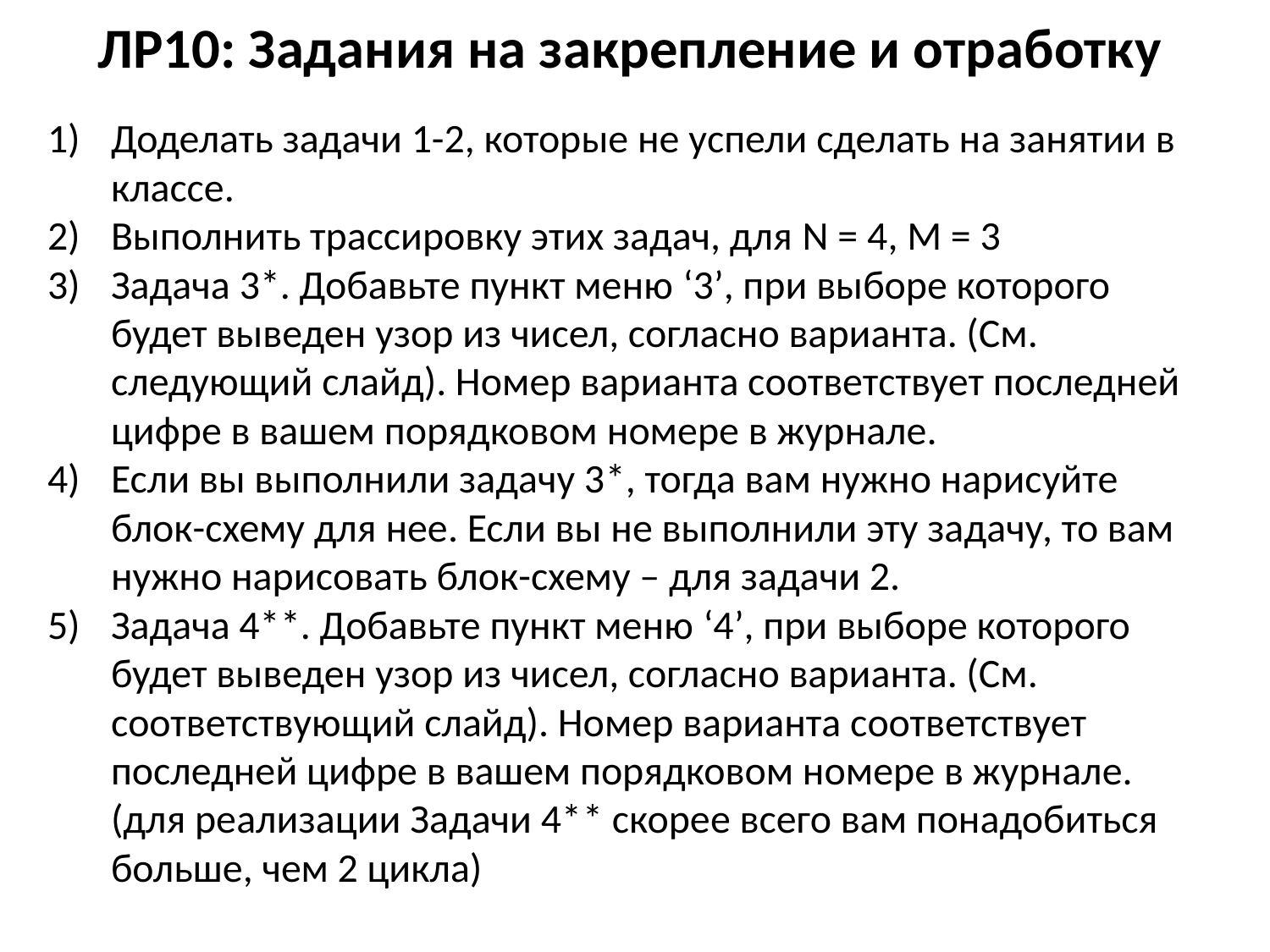

# ЛР10: Задания на закрепление и отработку
Доделать задачи 1-2, которые не успели сделать на занятии в классе.
Выполнить трассировку этих задач, для N = 4, M = 3
Задача 3*. Добавьте пункт меню ‘3’, при выборе которого будет выведен узор из чисел, согласно варианта. (См. следующий слайд). Номер варианта соответствует последней цифре в вашем порядковом номере в журнале.
Если вы выполнили задачу 3*, тогда вам нужно нарисуйте блок-схему для нее. Если вы не выполнили эту задачу, то вам нужно нарисовать блок-схему – для задачи 2.
Задача 4**. Добавьте пункт меню ‘4’, при выборе которого будет выведен узор из чисел, согласно варианта. (См. соответствующий слайд). Номер варианта соответствует последней цифре в вашем порядковом номере в журнале. (для реализации Задачи 4** скорее всего вам понадобиться больше, чем 2 цикла)